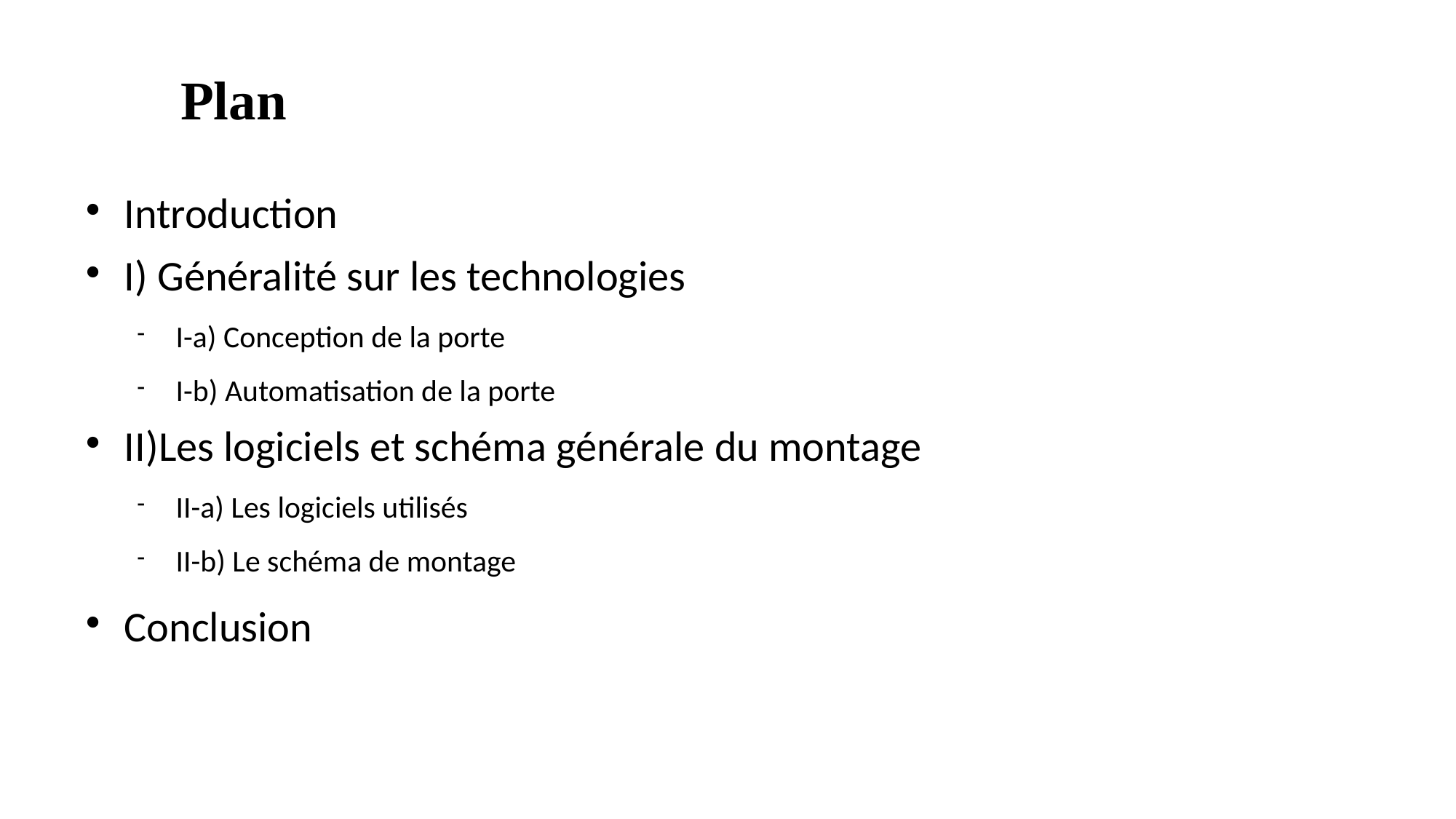

Plan
Introduction
I) Généralité sur les technologies
I-a) Conception de la porte
I-b) Automatisation de la porte
II)Les logiciels et schéma générale du montage
II-a) Les logiciels utilisés
II-b) Le schéma de montage
Conclusion